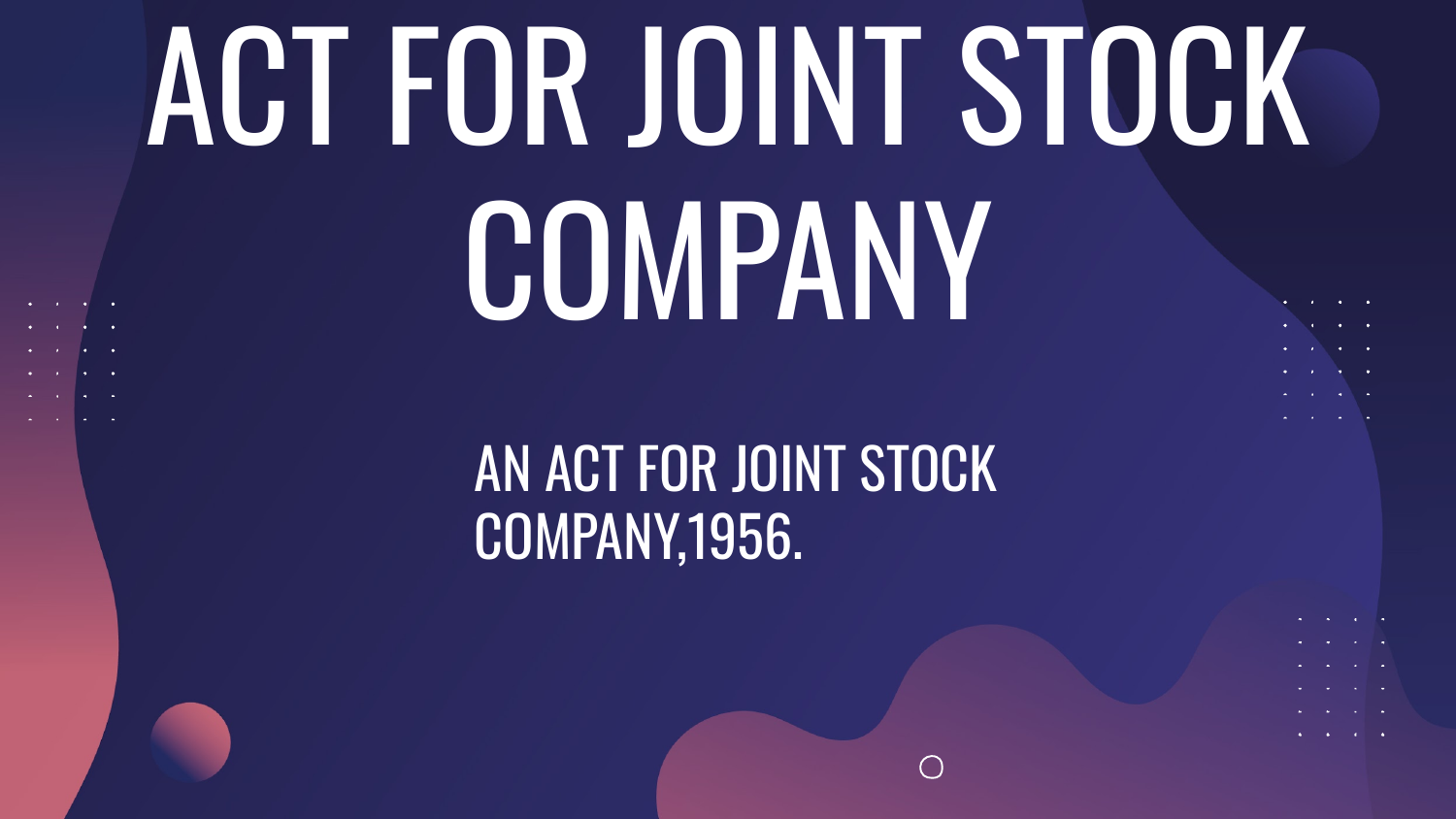

# ACT FOR JOINT STOCK COMPANY

AN ACT FOR JOINT STOCK COMPANY,1956.